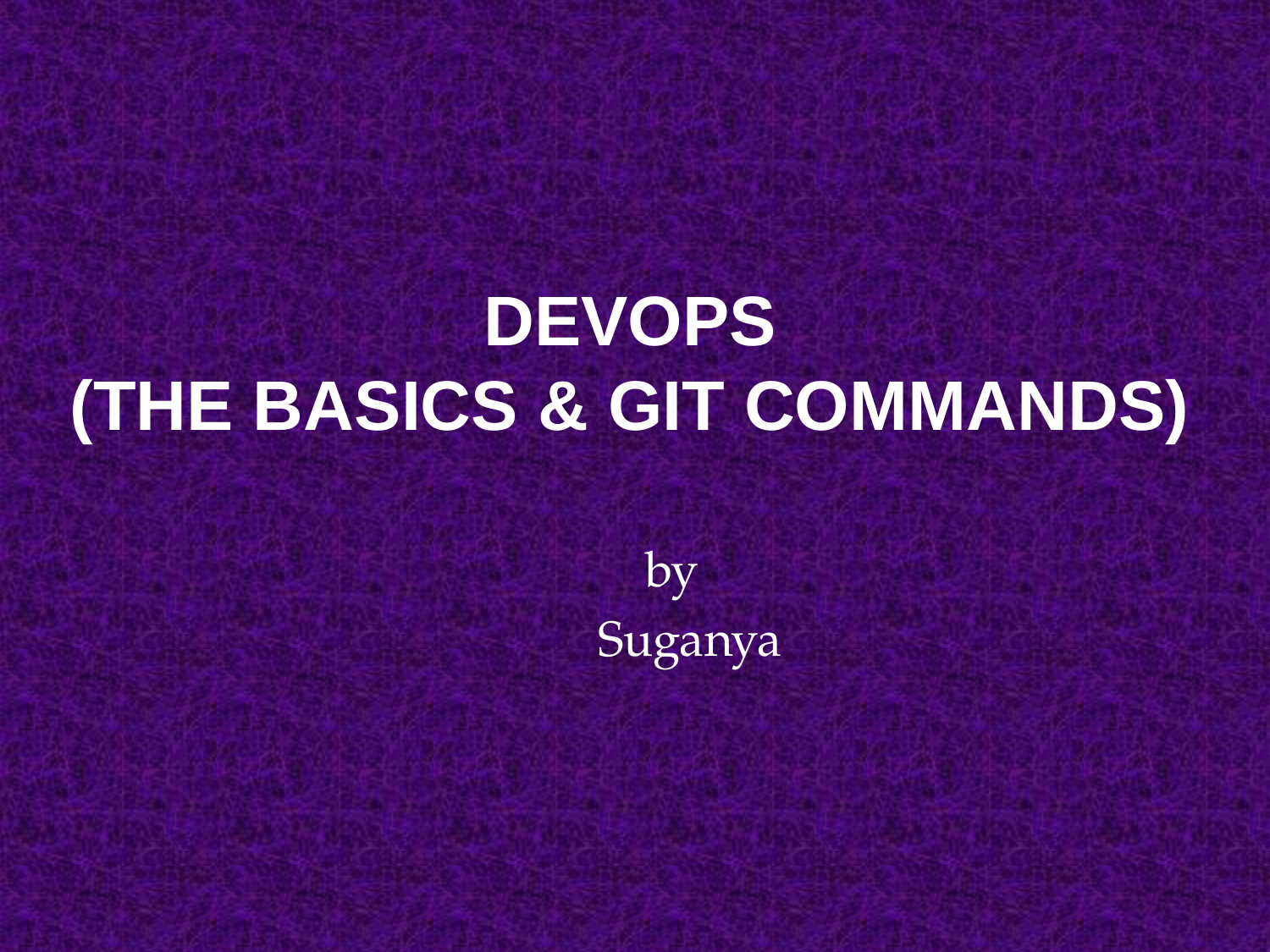

# DevOps (The Basics & Git Commands)

       by
         Suganya